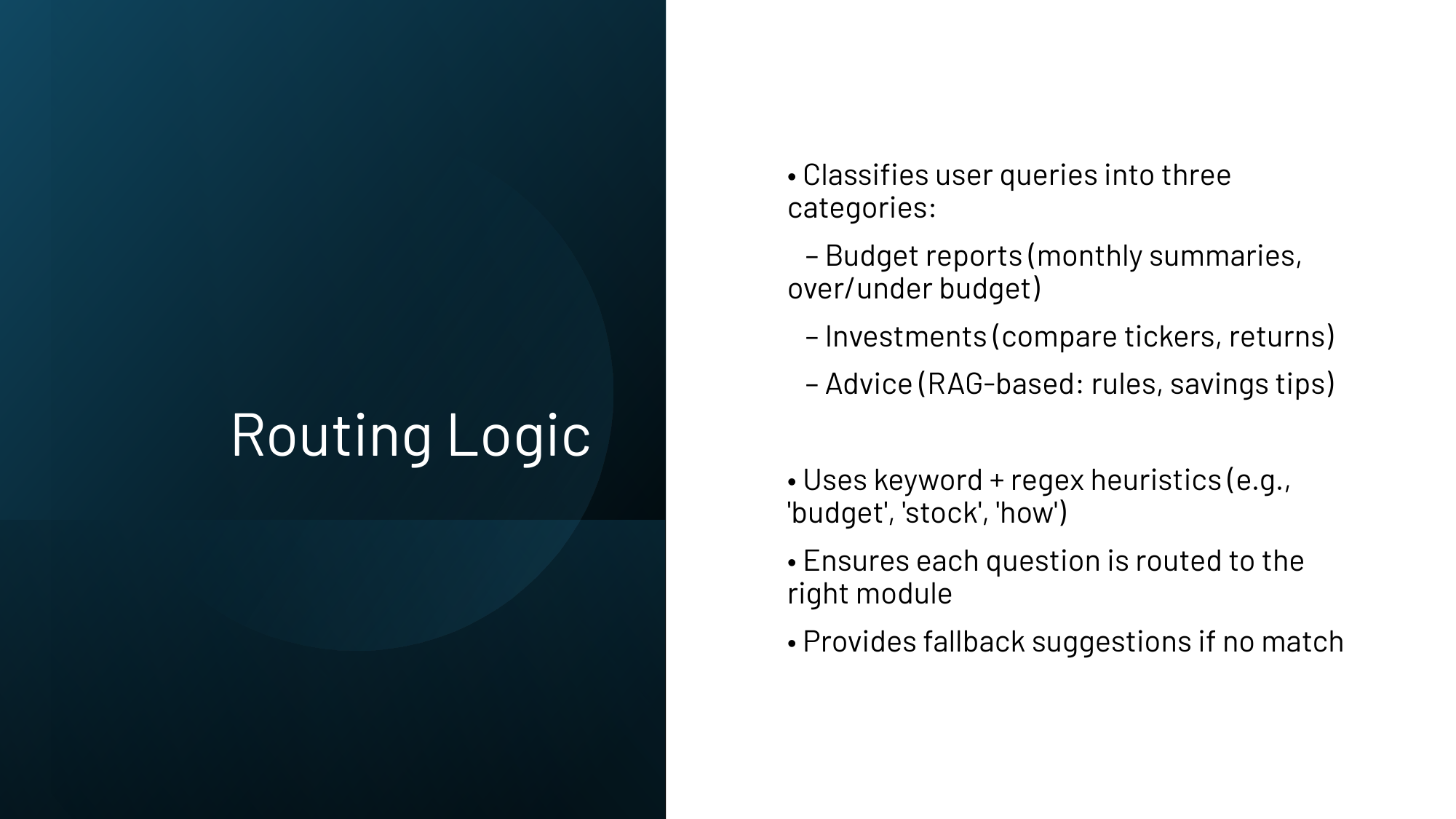

# Routing Logic

• Classifies user queries into three categories:
   – Budget reports (monthly summaries, over/under budget)
   – Investments (compare tickers, returns)
   – Advice (RAG-based: rules, savings tips)

• Uses keyword + regex heuristics (e.g., 'budget', 'stock', 'how')
• Ensures each question is routed to the right module
• Provides fallback suggestions if no match